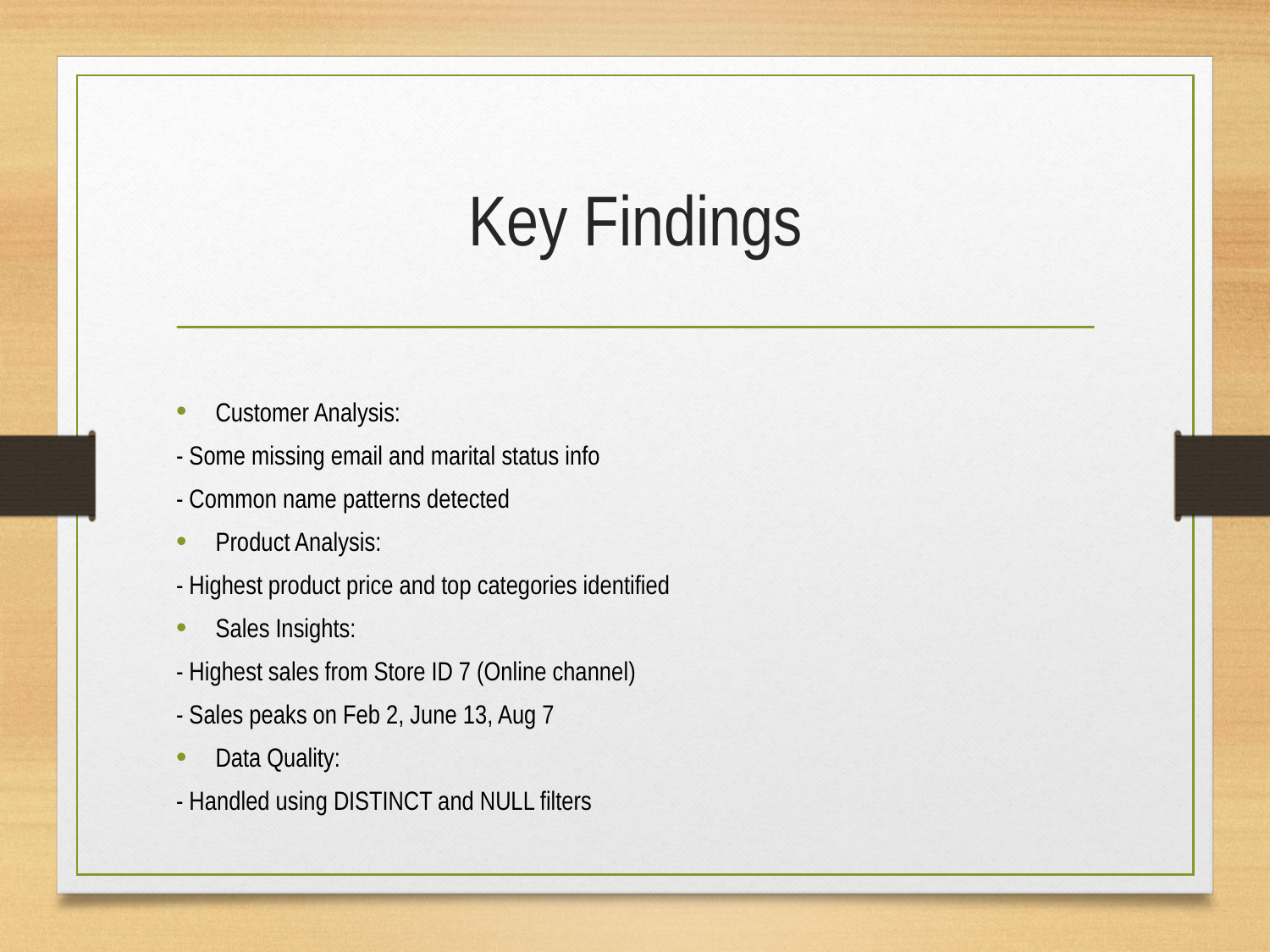

# Key Findings

Customer Analysis:
- Some missing email and marital status info
- Common name patterns detected
Product Analysis:
- Highest product price and top categories identified
Sales Insights:
- Highest sales from Store ID 7 (Online channel)
- Sales peaks on Feb 2, June 13, Aug 7
Data Quality:
- Handled using DISTINCT and NULL filters